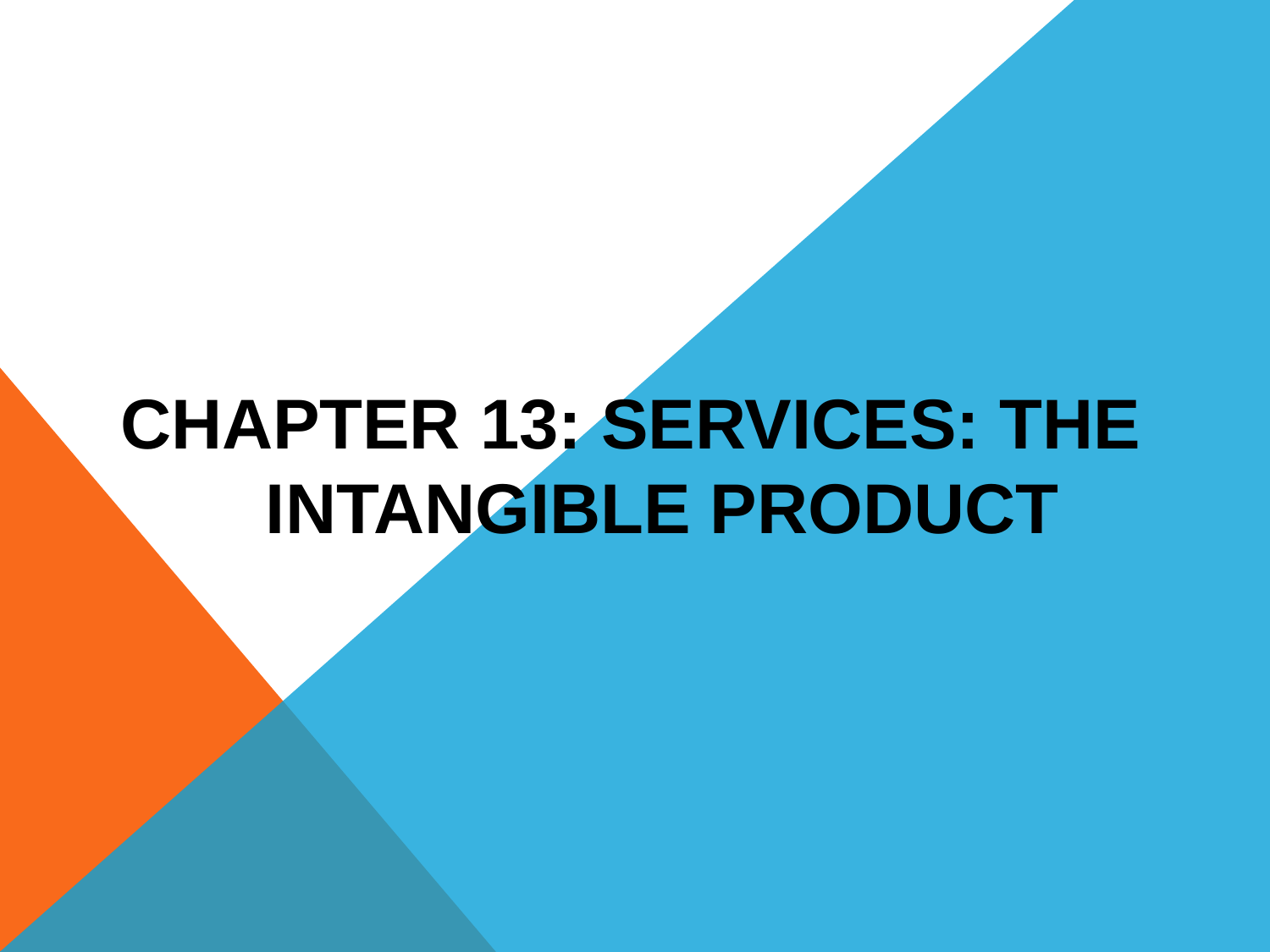

# Chapter 13: Services: The Intangible product